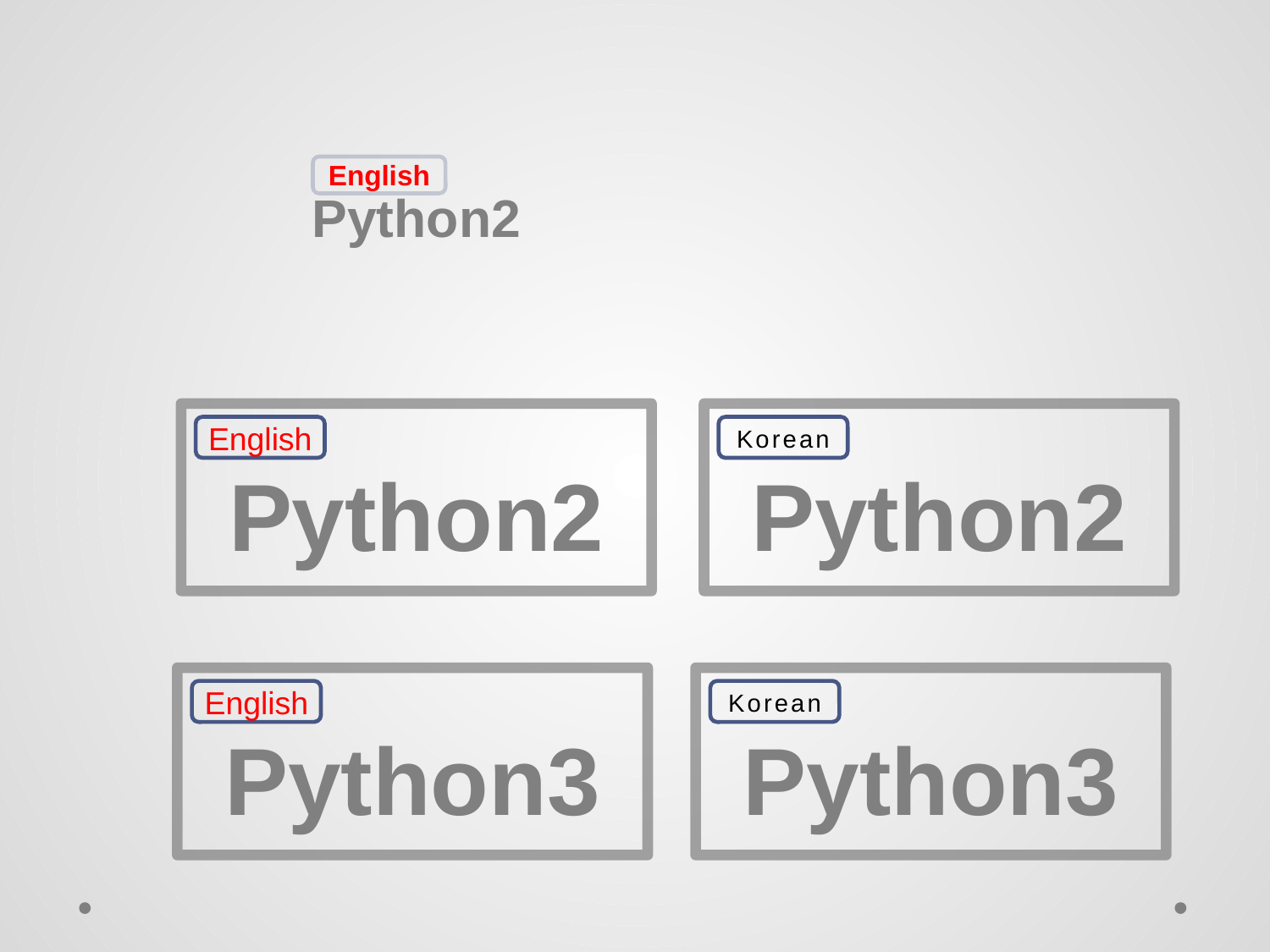

English

Python2

English

Python2

Korean
Python2

English

Python3

Korean
Python3